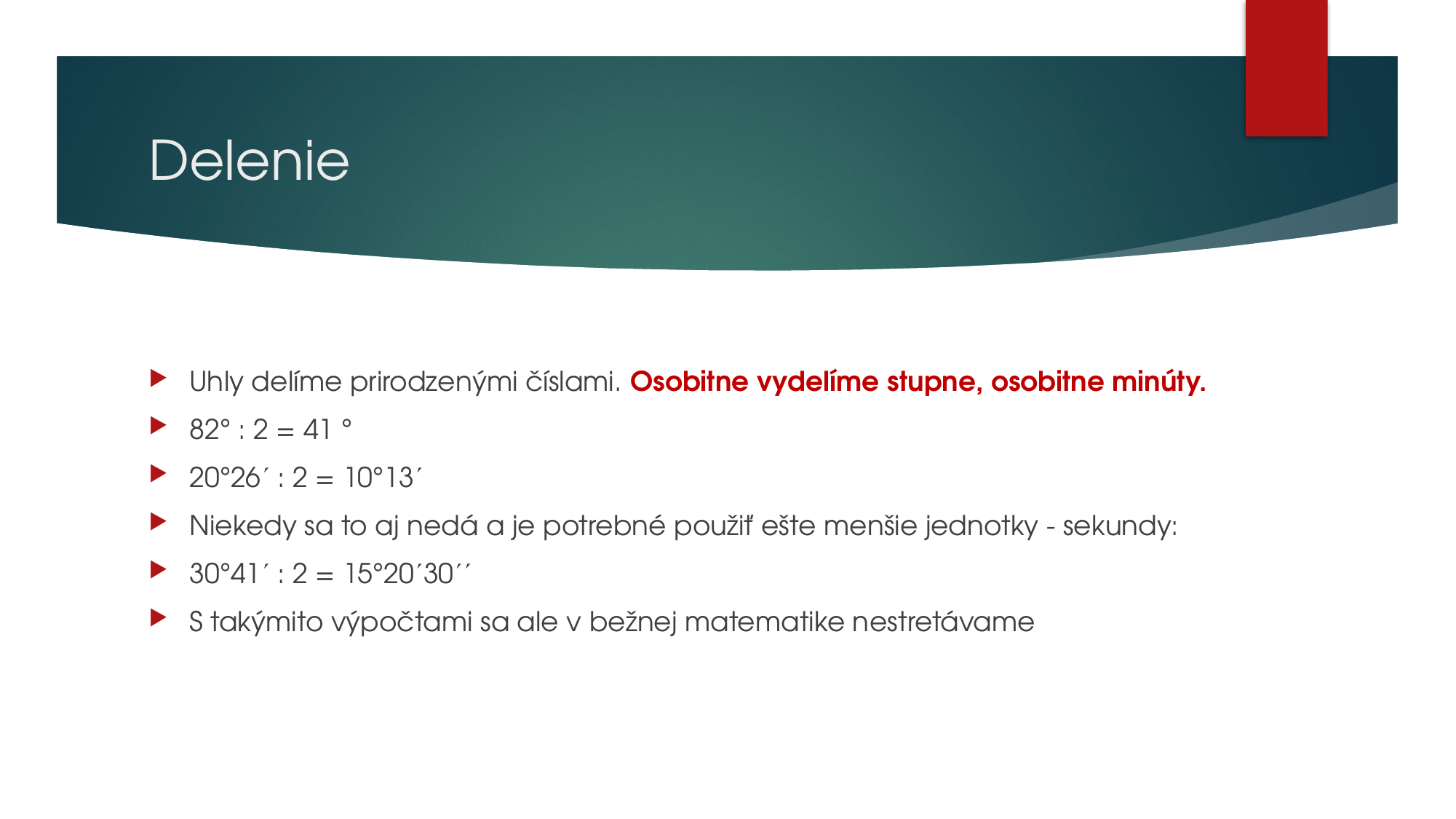

# Delenie

Uhly delíme prirodzenými číslami. Osobitne vydelíme stupne, osobitne minúty.
82° : 2 = 41 °
20°26′ : 2 = 10°13′
Niekedy sa to aj nedá a je potrebné použiť ešte menšie jednotky - sekundy:
30°41′ : 2 = 15°20′30′′
S takýmito výpočtami sa ale v bežnej matematike nestretávame